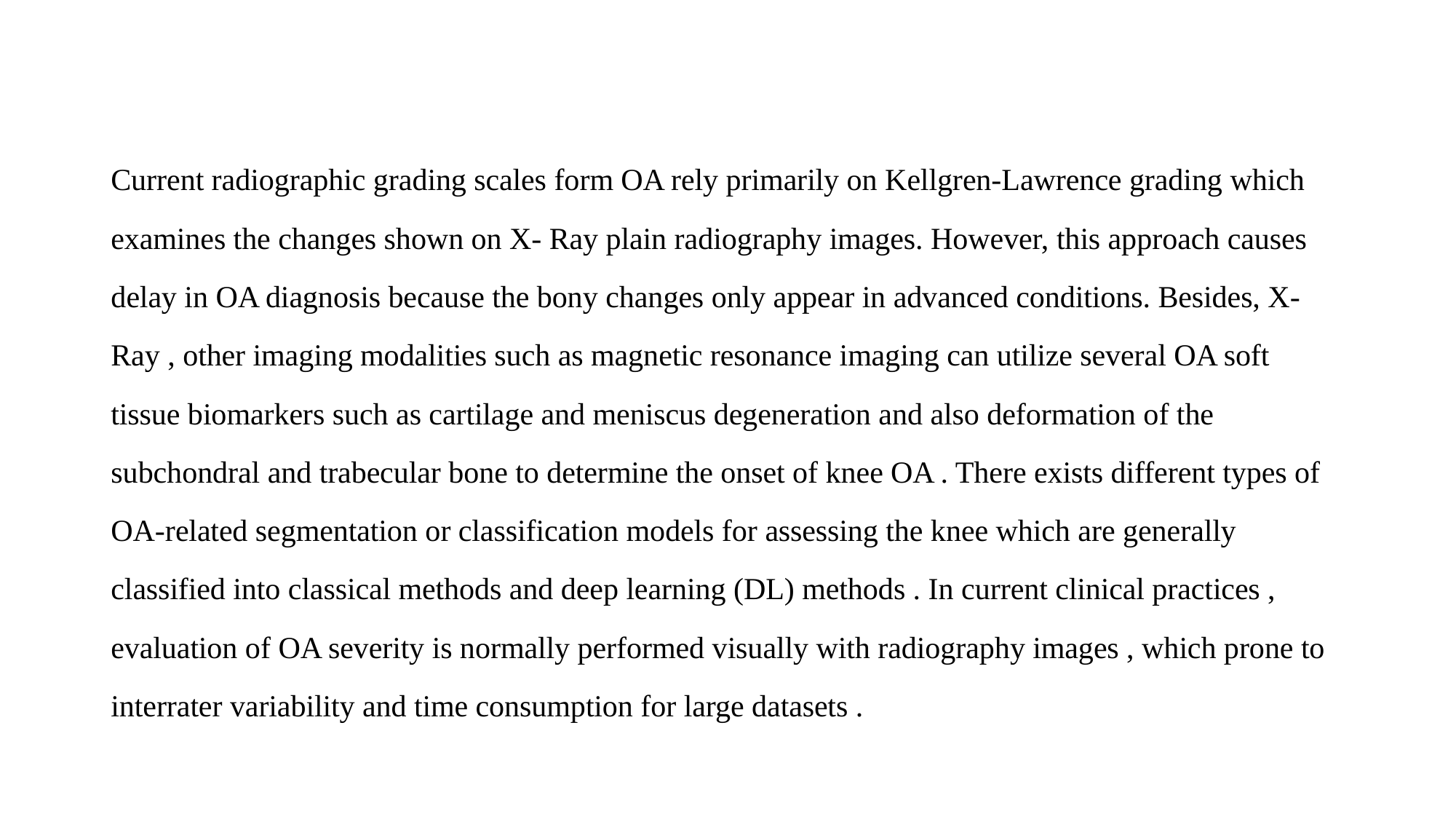

Current radiographic grading scales form OA rely primarily on Kellgren-Lawrence grading which examines the changes shown on X- Ray plain radiography images. However, this approach causes delay in OA diagnosis because the bony changes only appear in advanced conditions. Besides, X-Ray , other imaging modalities such as magnetic resonance imaging can utilize several OA soft tissue biomarkers such as cartilage and meniscus degeneration and also deformation of the subchondral and trabecular bone to determine the onset of knee OA . There exists different types of OA-related segmentation or classification models for assessing the knee which are generally classified into classical methods and deep learning (DL) methods . In current clinical practices , evaluation of OA severity is normally performed visually with radiography images , which prone to interrater variability and time consumption for large datasets .